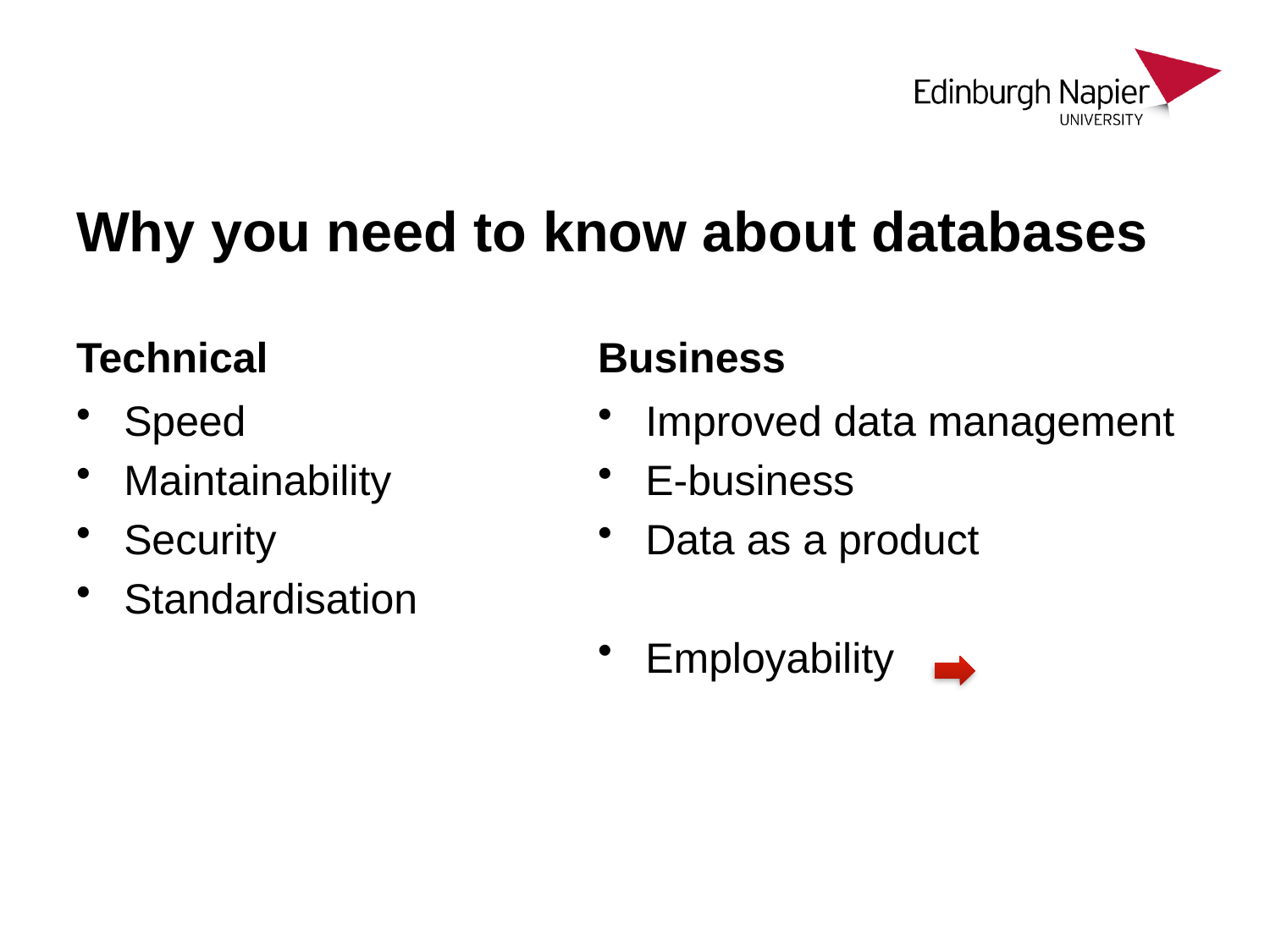

# Why you need to know about databases
Technical
Business
Speed
Maintainability
Security
Standardisation
Improved data management
E-business
Data as a product

Employability